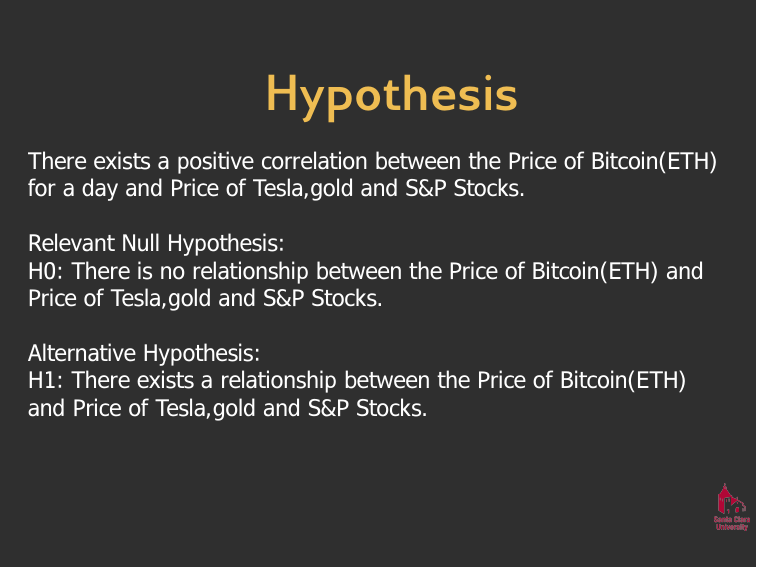

# Hypothesis
There exists a positive correlation between the Price of Bitcoin(ETH) for a day and Price of Tesla,gold and S&P Stocks.

Relevant Null Hypothesis:
H0: There is no relationship between the Price of Bitcoin(ETH) and Price of Tesla,gold and S&P Stocks.

Alternative Hypothesis:
H1: There exists a relationship between the Price of Bitcoin(ETH) and Price of Tesla,gold and S&P Stocks.